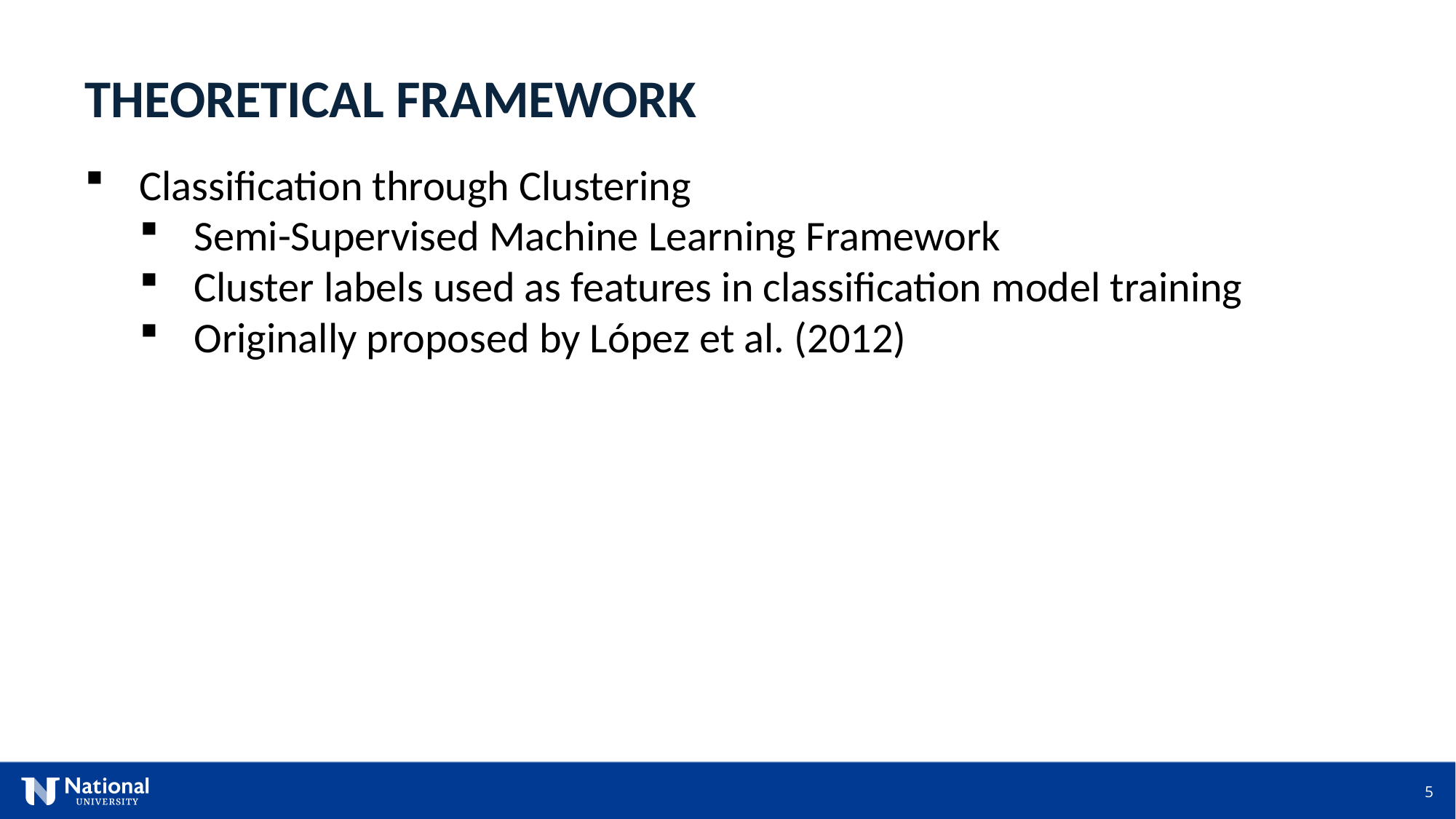

THEORETICAL FRAMEWORK
Classification through Clustering
Semi-Supervised Machine Learning Framework
Cluster labels used as features in classification model training
Originally proposed by López et al. (2012)